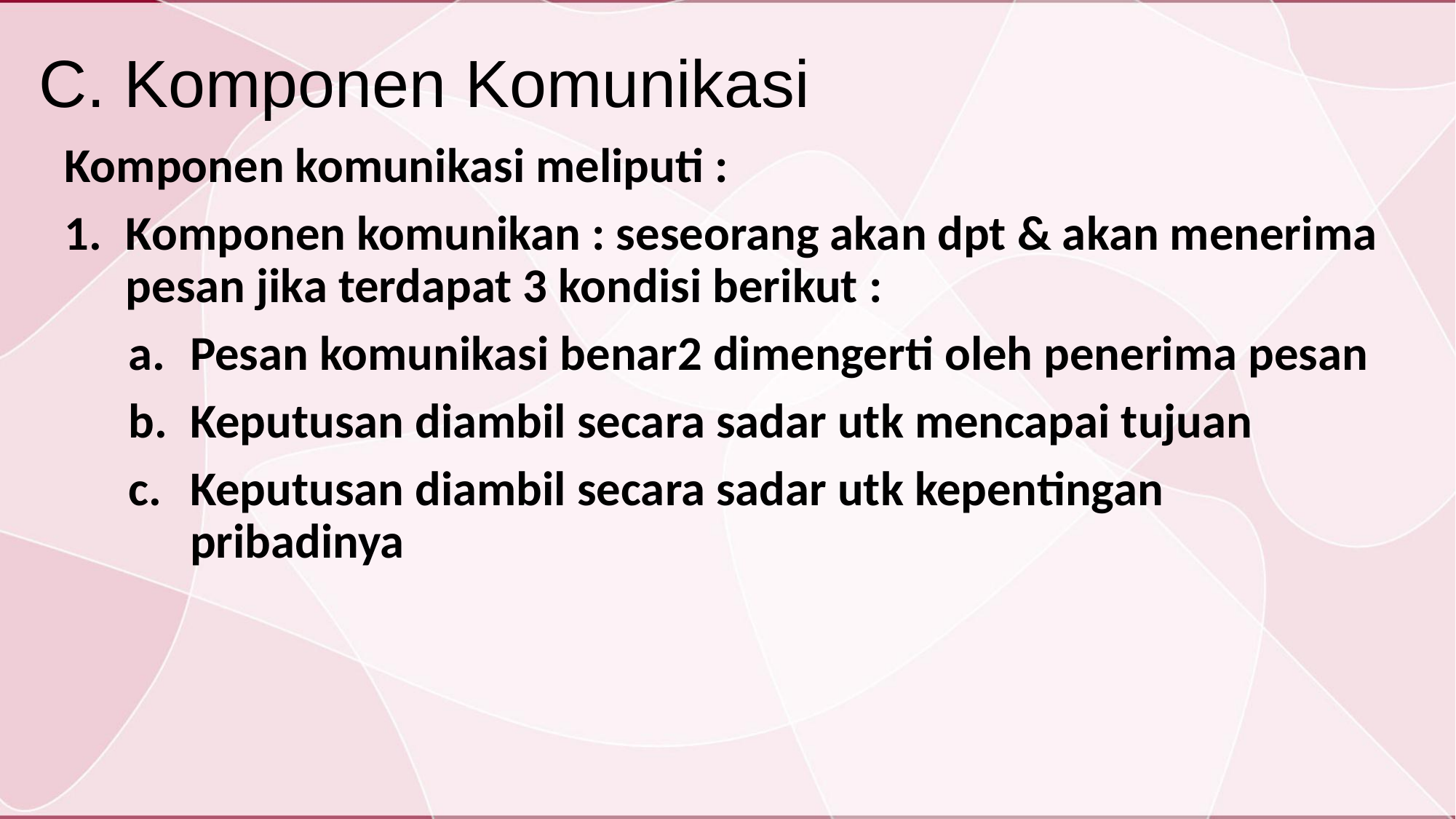

# C. Komponen Komunikasi
Komponen komunikasi meliputi :
Komponen komunikan : seseorang akan dpt & akan menerima pesan jika terdapat 3 kondisi berikut :
Pesan komunikasi benar2 dimengerti oleh penerima pesan
Keputusan diambil secara sadar utk mencapai tujuan
Keputusan diambil secara sadar utk kepentingan pribadinya